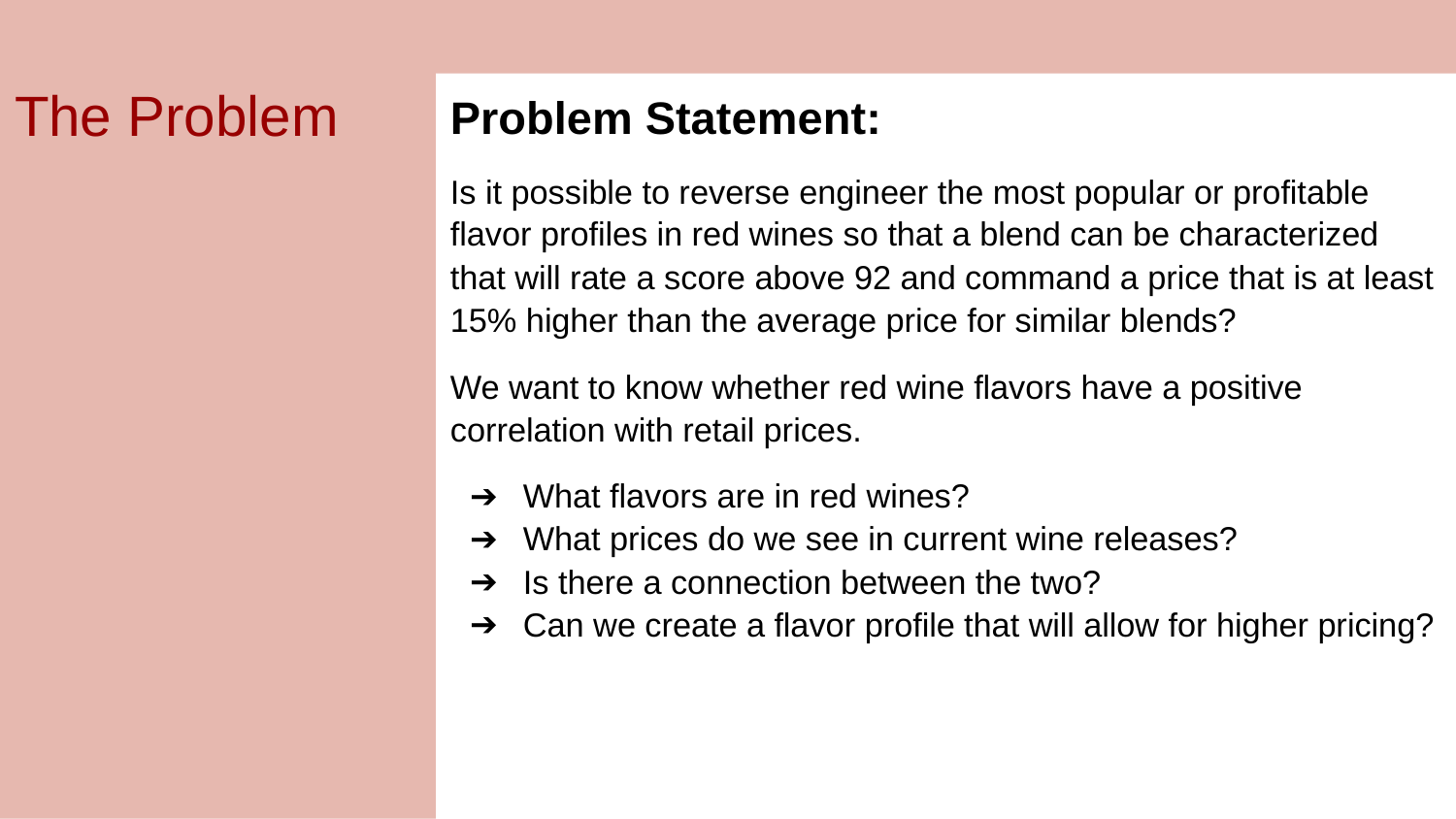

# The Problem
Problem Statement:
Is it possible to reverse engineer the most popular or profitable flavor profiles in red wines so that a blend can be characterized that will rate a score above 92 and command a price that is at least 15% higher than the average price for similar blends?
We want to know whether red wine flavors have a positive correlation with retail prices.
What flavors are in red wines?
What prices do we see in current wine releases?
Is there a connection between the two?
Can we create a flavor profile that will allow for higher pricing?